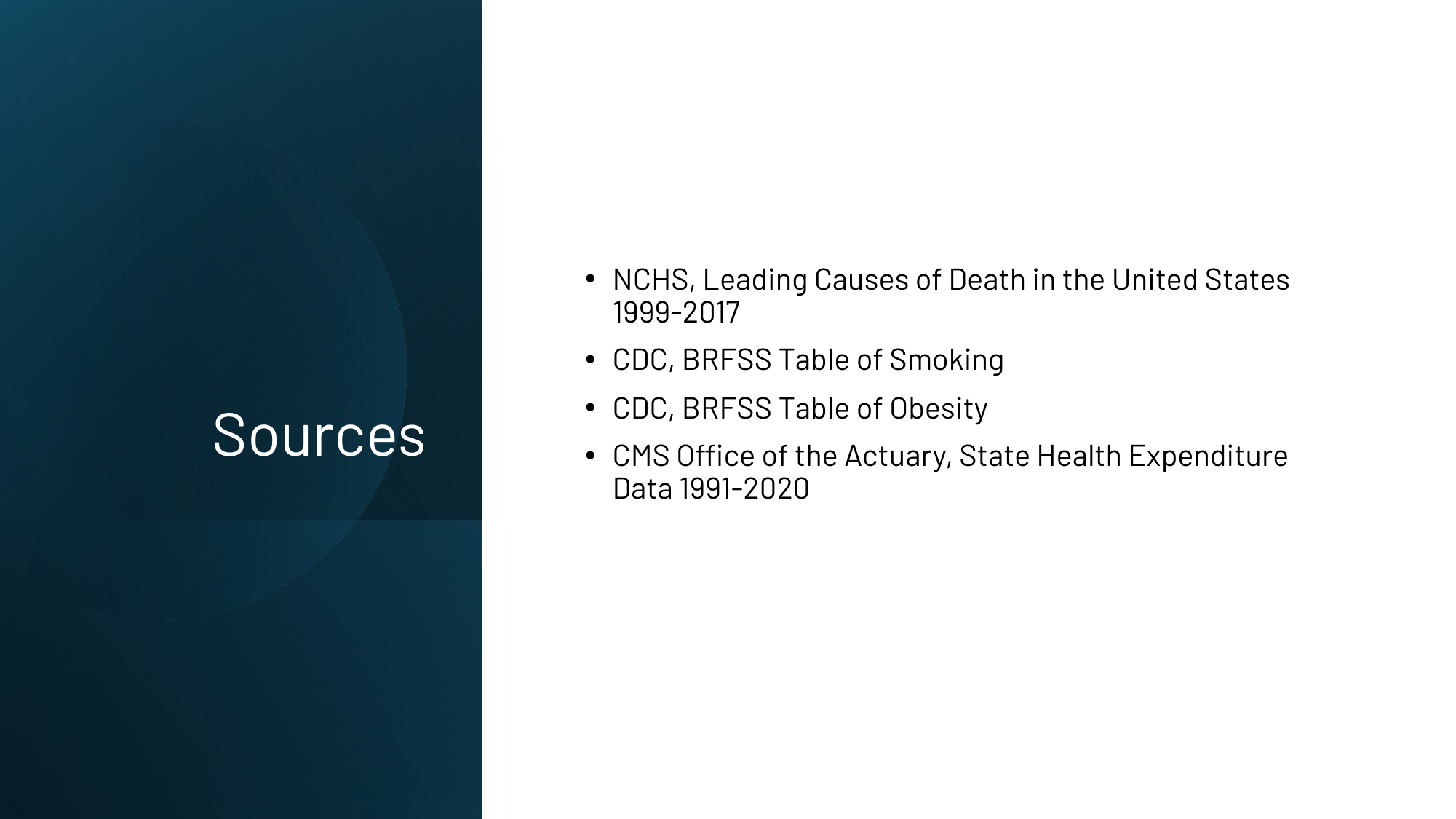

# Sources
NCHS, Leading Causes of Death in the United States 1999-2017
CDC, BRFSS Table of Smoking
CDC, BRFSS Table of Obesity
CMS Office of the Actuary, State Health Expenditure Data 1991-2020